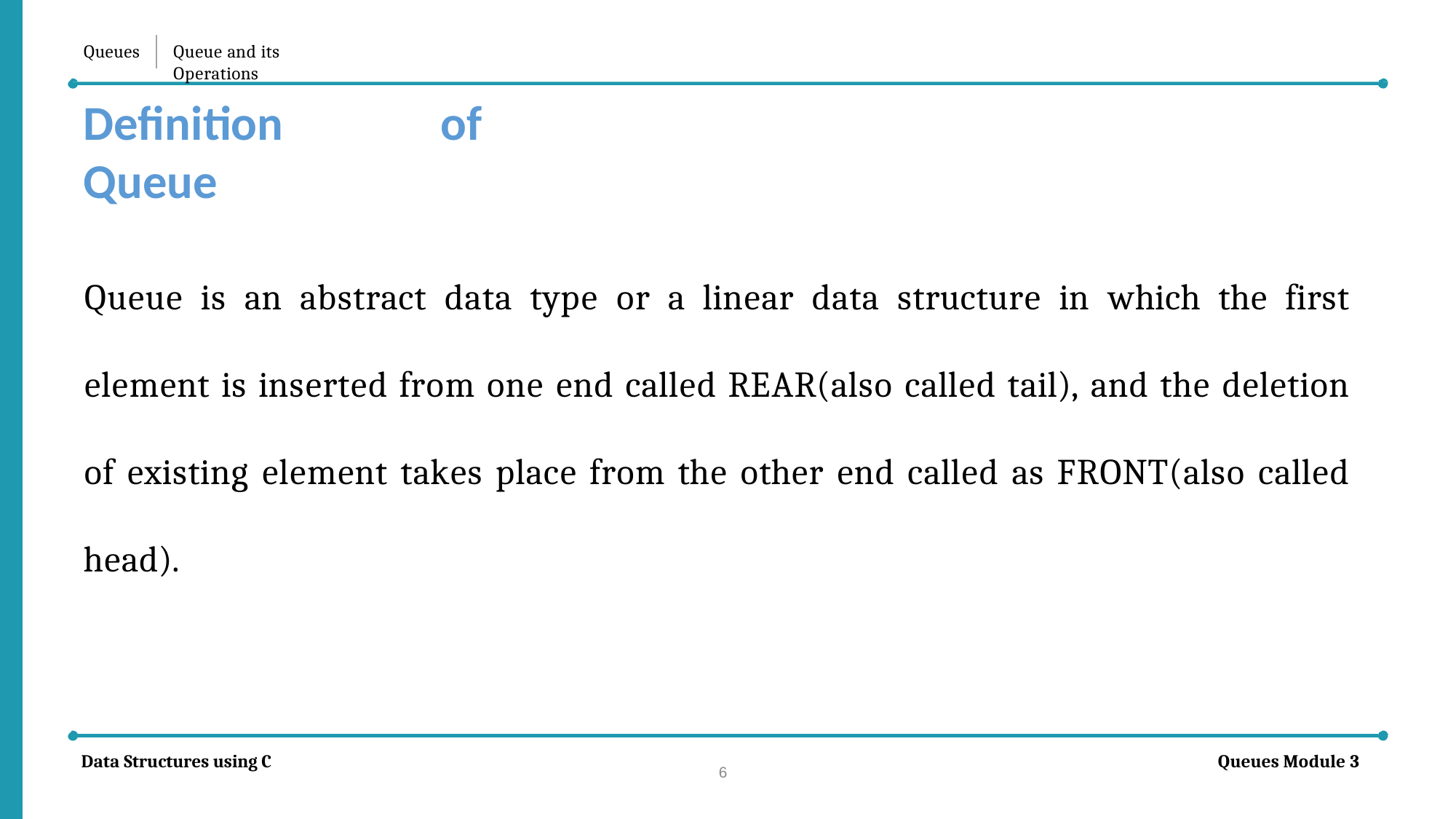

Queues
Queue and its Operations

Definition of Queue

Queue is an abstract data type or a linear data structure in which the first element is inserted from one end called REAR(also called tail), and the deletion of existing element takes place from the other end called as FRONT(also called head).
Data Structures using C
Queues Module 3
6